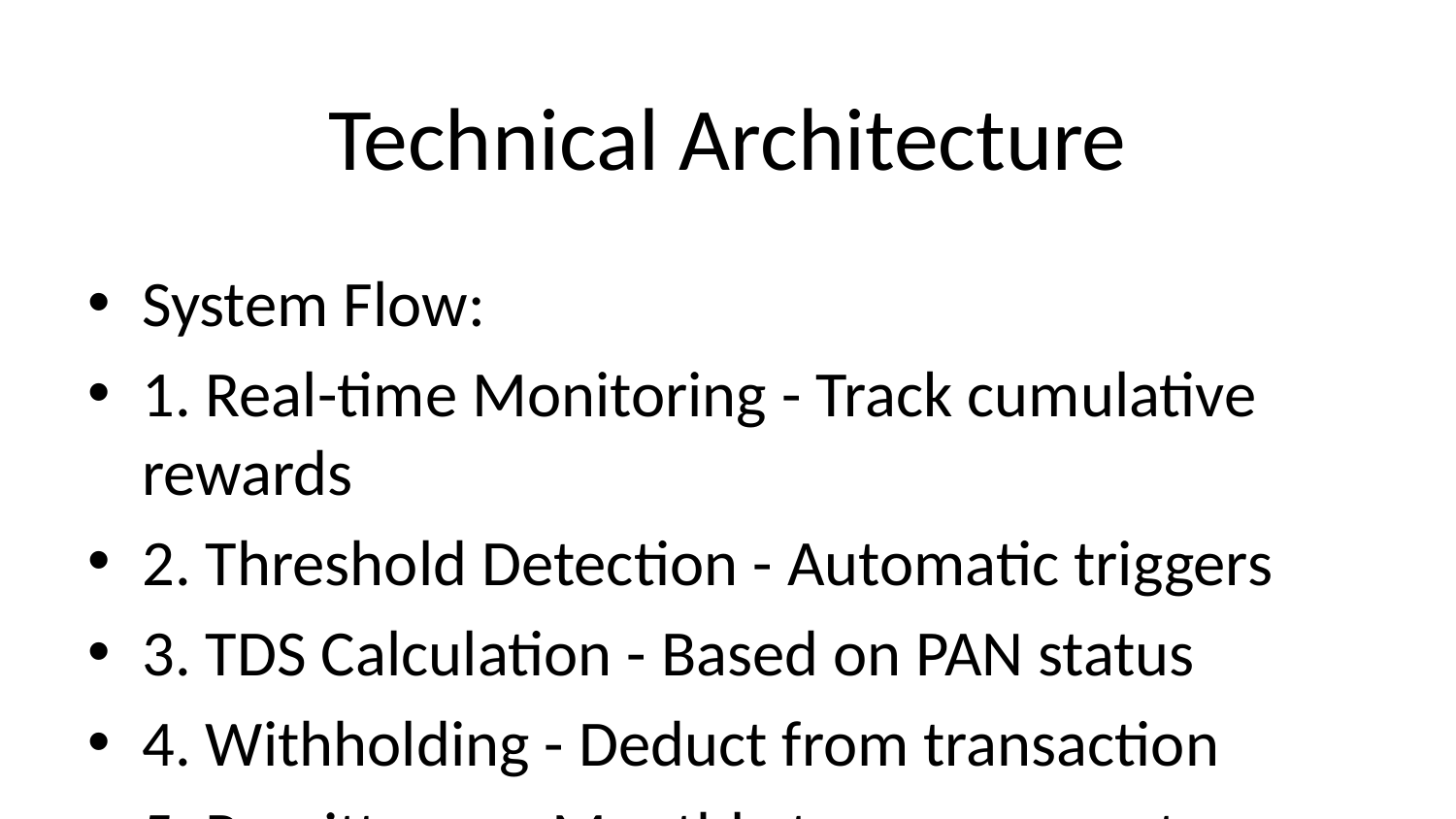

# Technical Architecture
System Flow:
1. Real-time Monitoring - Track cumulative rewards
2. Threshold Detection - Automatic triggers
3. TDS Calculation - Based on PAN status
4. Withholding - Deduct from transaction
5. Remittance - Monthly to government
6. Certification - Quarterly to customers

Database Changes:
• New fields: TDS_held, TDS_applicable, PAN_verified
• New tables: TDS_transactions, TDS_certificates
• Complete audit trail for compliance